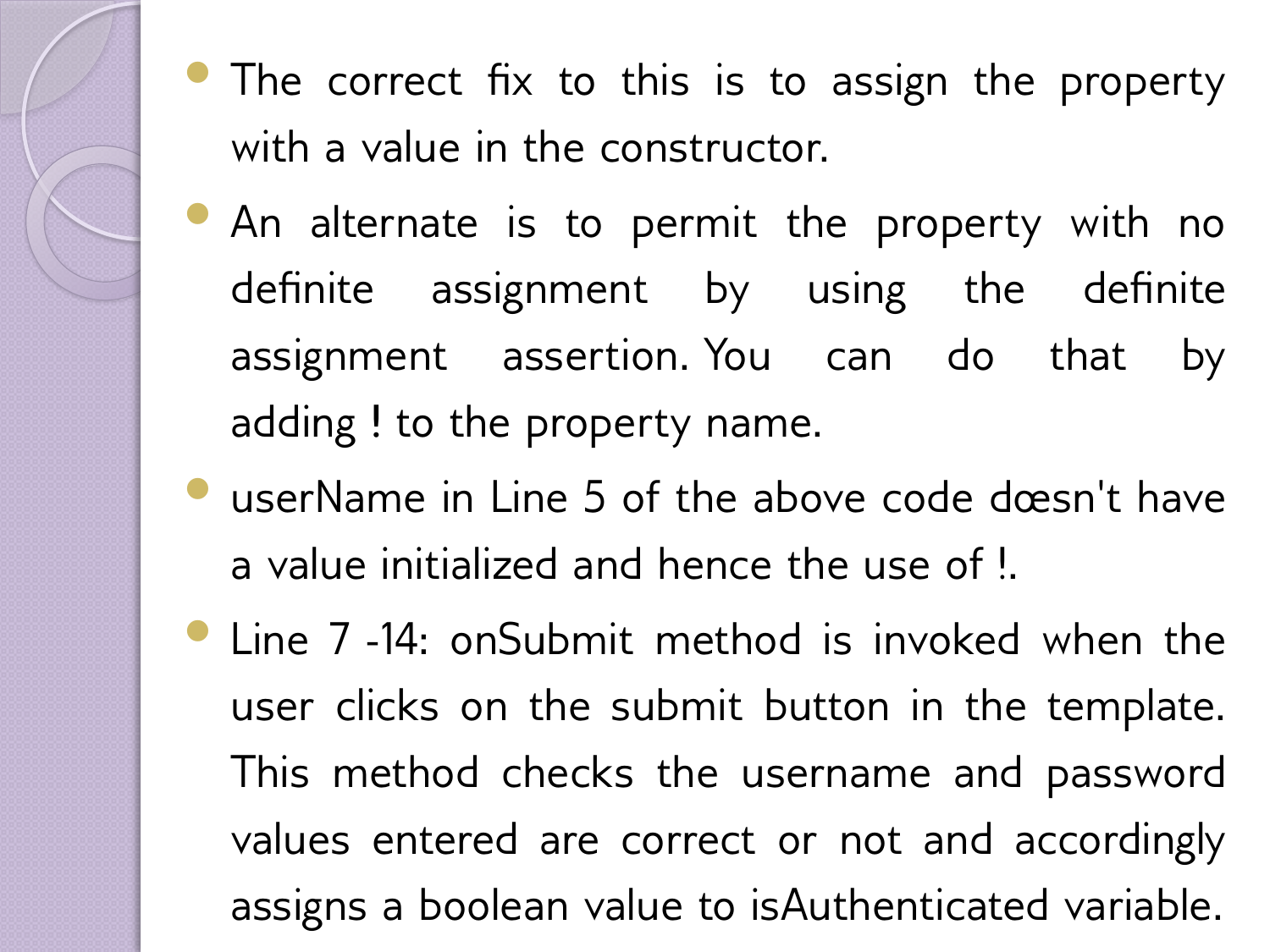

The correct fix to this is to assign the property with a value in the constructor.
An alternate is to permit the property with no definite assignment by using the definite assignment assertion. You can do that by adding ! to the property name.
userName in Line 5 of the above code doesn't have a value initialized and hence the use of !.
Line 7 -14: onSubmit method is invoked when the user clicks on the submit button in the template. This method checks the username and password values entered are correct or not and accordingly assigns a boolean value to isAuthenticated variable.